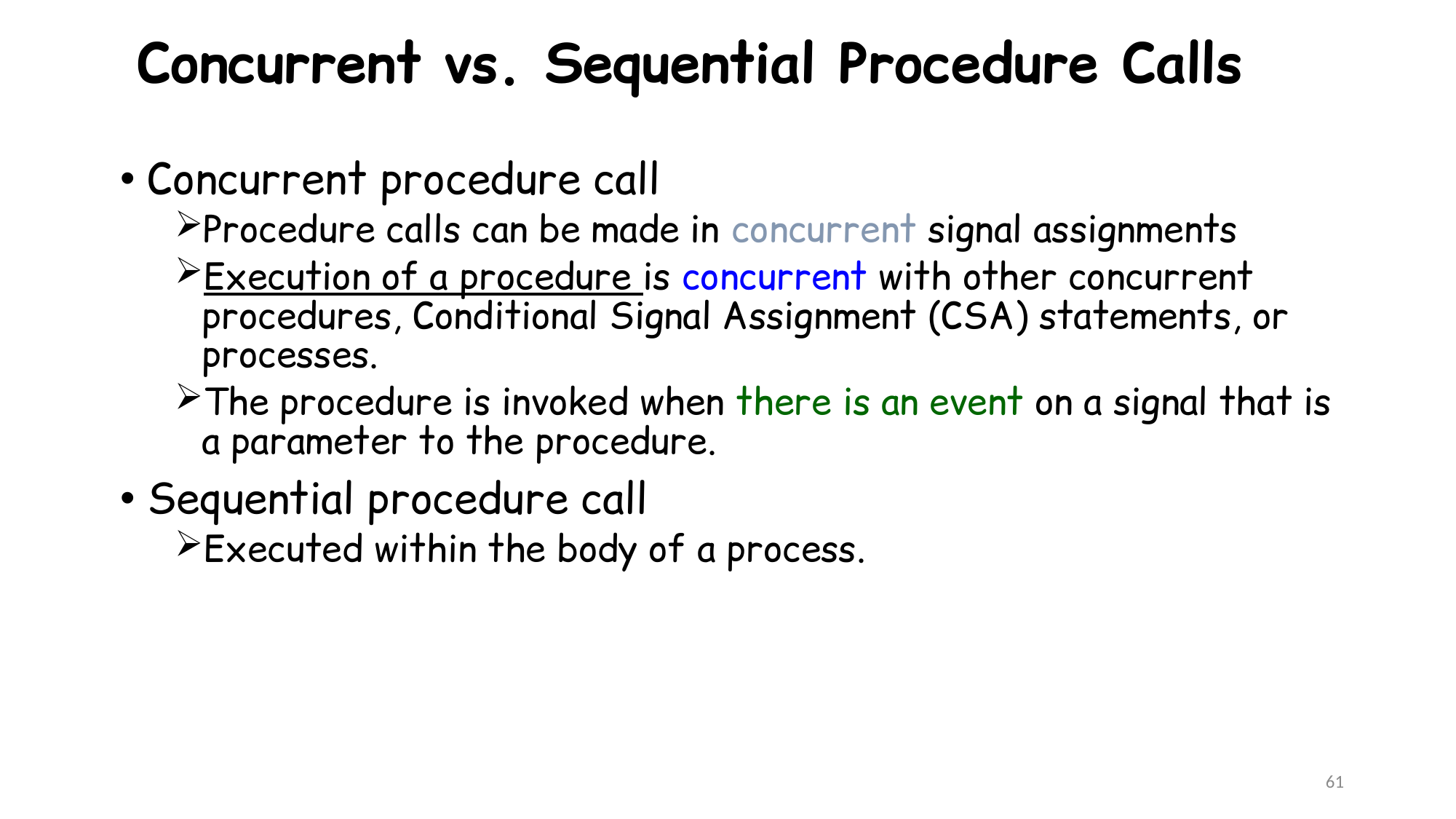

# Concurrent vs. Sequential Procedure Calls
Concurrent procedure call
Procedure calls can be made in concurrent signal assignments
Execution of a procedure is concurrent with other concurrent procedures, Conditional Signal Assignment (CSA) statements, or processes.
The procedure is invoked when there is an event on a signal that is a parameter to the procedure.
Sequential procedure call
Executed within the body of a process.
61